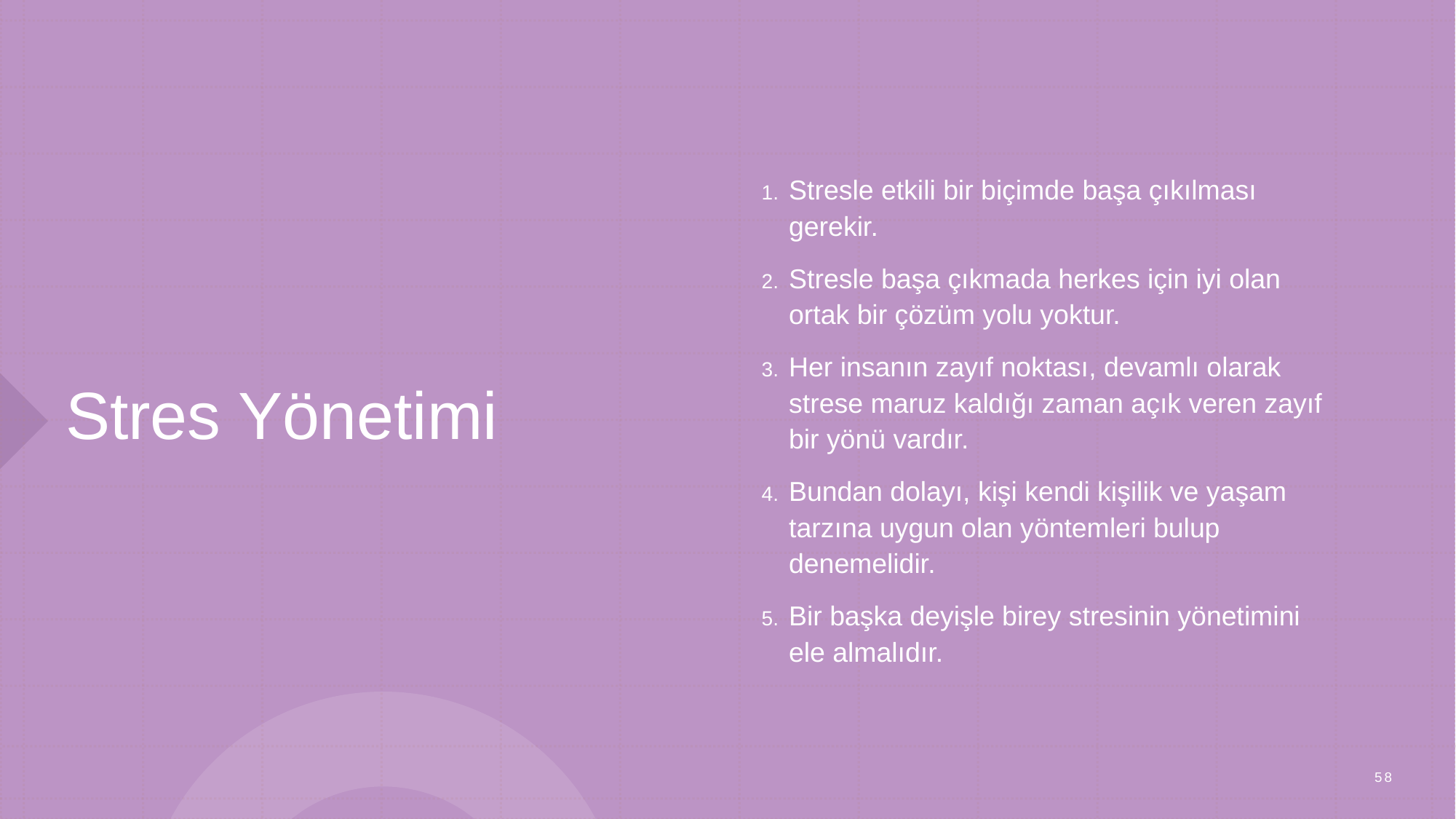

Stres Yönetimi
Stresle etkili bir biçimde başa çıkılması gerekir.
Stresle başa çıkmada herkes için iyi olan ortak bir çözüm yolu yoktur.
Her insanın zayıf noktası, devamlı olarak strese maruz kaldığı zaman açık veren zayıf bir yönü vardır.
Bundan dolayı, kişi kendi kişilik ve yaşam tarzına uygun olan yöntemleri bulup denemelidir.
Bir başka deyişle birey stresinin yönetimini ele almalıdır.

58